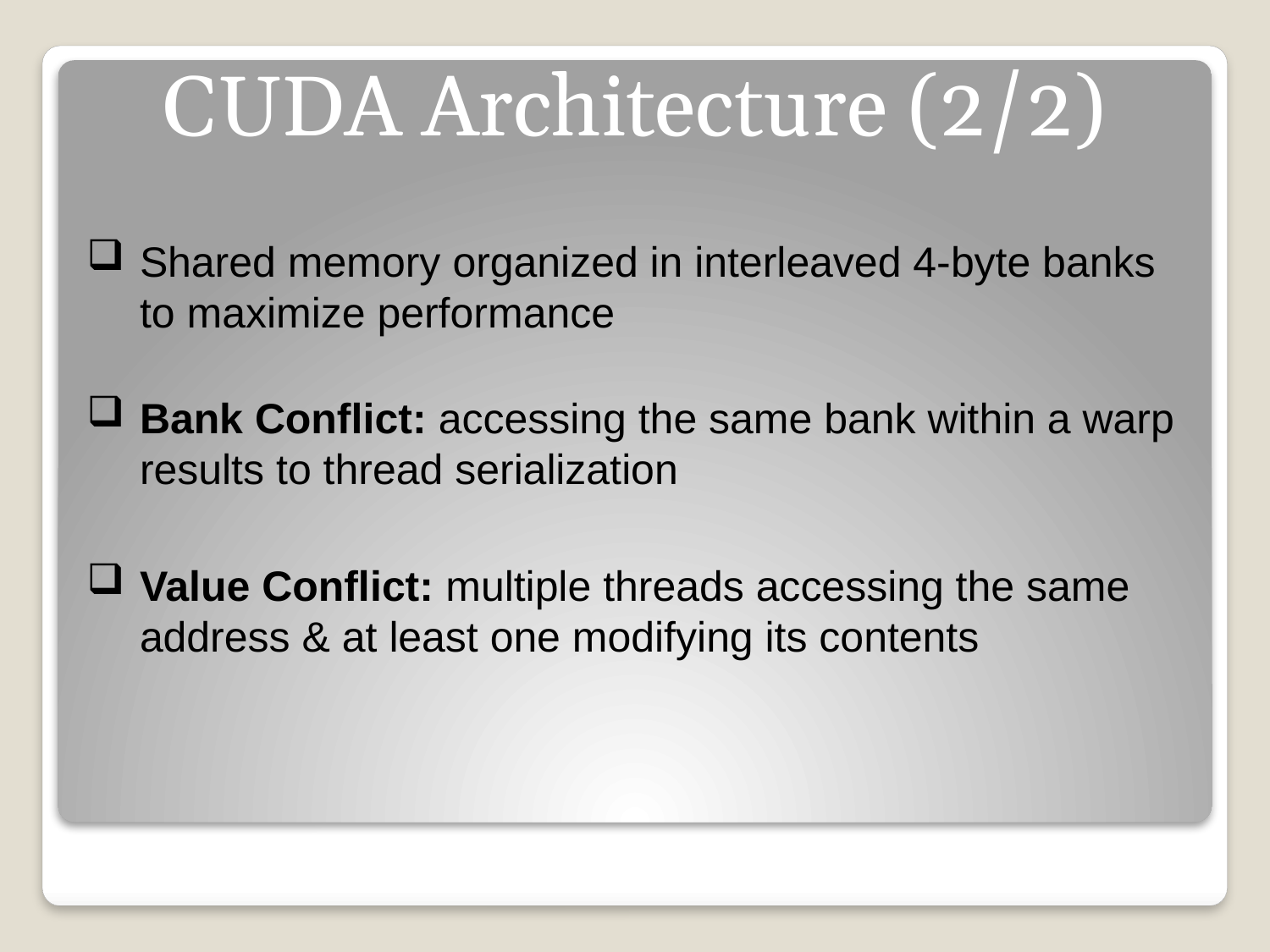

# CUDA Architecture (2/2)
Shared memory organized in interleaved 4-byte banks to maximize performance

Bank Conflict: accessing the same bank within a warp results to thread serialization

Value Conflict: multiple threads accessing the same address & at least one modifying its contents